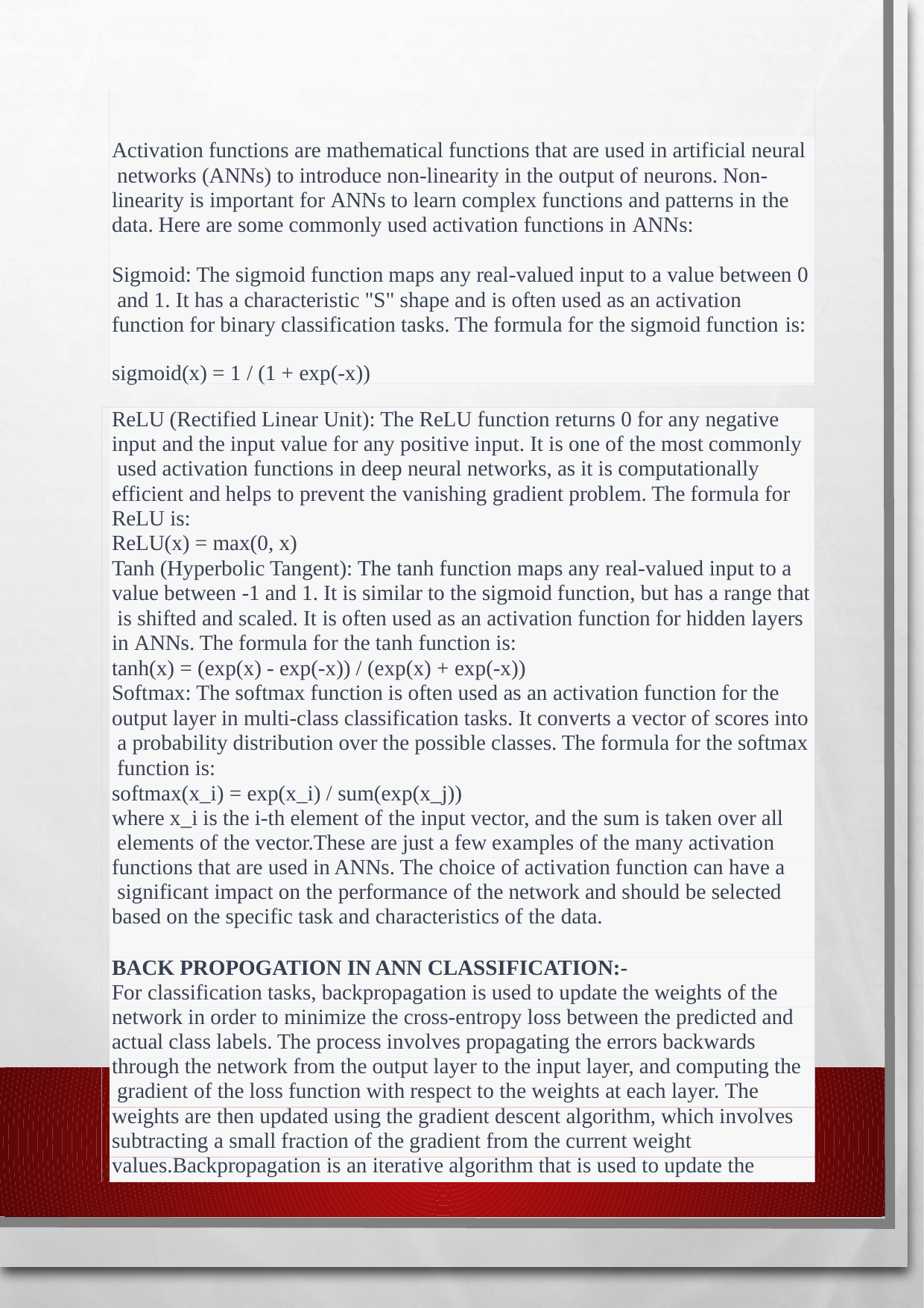

Activation functions are mathematical functions that are used in artificial neural  networks (ANNs) to introduce non-linearity in the output of neurons. Non-  linearity is important for ANNs to learn complex functions and patterns in the
data. Here are some commonly used activation functions in ANNs:

Sigmoid: The sigmoid function maps any real-valued input to a value between 0  and 1. It has a characteristic "S" shape and is often used as an activation  function for binary classification tasks. The formula for the sigmoid function is:

sigmoid(x) = 1 / (1 + exp(-x))

ReLU (Rectified Linear Unit): The ReLU function returns 0 for any negative  input and the input value for any positive input. It is one of the most commonly  used activation functions in deep neural networks, as it is computationally  efficient and helps to prevent the vanishing gradient problem. The formula for  ReLU is:
ReLU(x) = max(0, x)
Tanh (Hyperbolic Tangent): The tanh function maps any real-valued input to a  value between -1 and 1. It is similar to the sigmoid function, but has a range that  is shifted and scaled. It is often used as an activation function for hidden layers  in ANNs. The formula for the tanh function is:
tanh(x) = (exp(x) - exp(-x)) / (exp(x) + exp(-x))
Softmax: The softmax function is often used as an activation function for the  output layer in multi-class classification tasks. It converts a vector of scores into  a probability distribution over the possible classes. The formula for the softmax  function is:
softmax(x_i) = exp(x_i) / sum(exp(x_j))
where x_i is the i-th element of the input vector, and the sum is taken over all  elements of the vector.These are just a few examples of the many activation  functions that are used in ANNs. The choice of activation function can have a  significant impact on the performance of the network and should be selected  based on the specific task and characteristics of the data.

BACK PROPOGATION IN ANN CLASSIFICATION:-
For classification tasks, backpropagation is used to update the weights of the  network in order to minimize the cross-entropy loss between the predicted and  actual class labels. The process involves propagating the errors backwards  through the network from the output layer to the input layer, and computing the  gradient of the loss function with respect to the weights at each layer. The  weights are then updated using the gradient descent algorithm, which involves  subtracting a small fraction of the gradient from the current weight  values.Backpropagation is an iterative algorithm that is used to update the